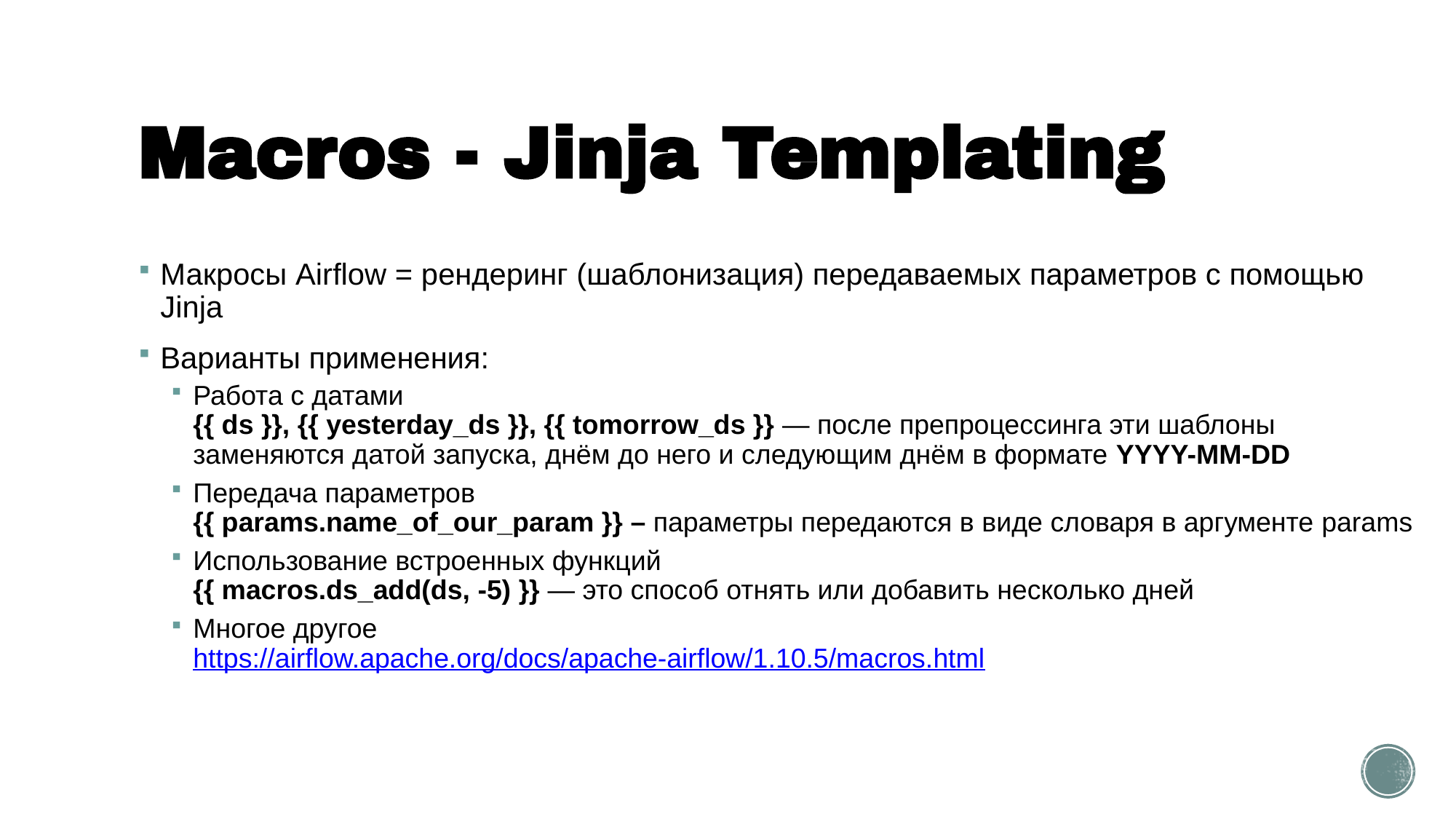

# Macros - Jinja Templating
Макросы Airflow = рендеринг (шаблонизация) передаваемых параметров с помощью Jinja
Варианты применения:
Работа с датами 
{{ ds }}, {{ yesterday_ds }}, {{ tomorrow_ds }} — после препроцессинга эти шаблоны заменяются датой запуска, днём до него и следующим днём в формате YYYY-MM-DD
Передача параметров
{{ params.name_of_our_param }} – параметры передаются в виде словаря в аргументе params
Использование встроенных функций
{{ macros.ds_add(ds, -5) }} — это способ отнять или добавить несколько дней
Многое другое
https://airflow.apache.org/docs/apache-airflow/1.10.5/macros.html